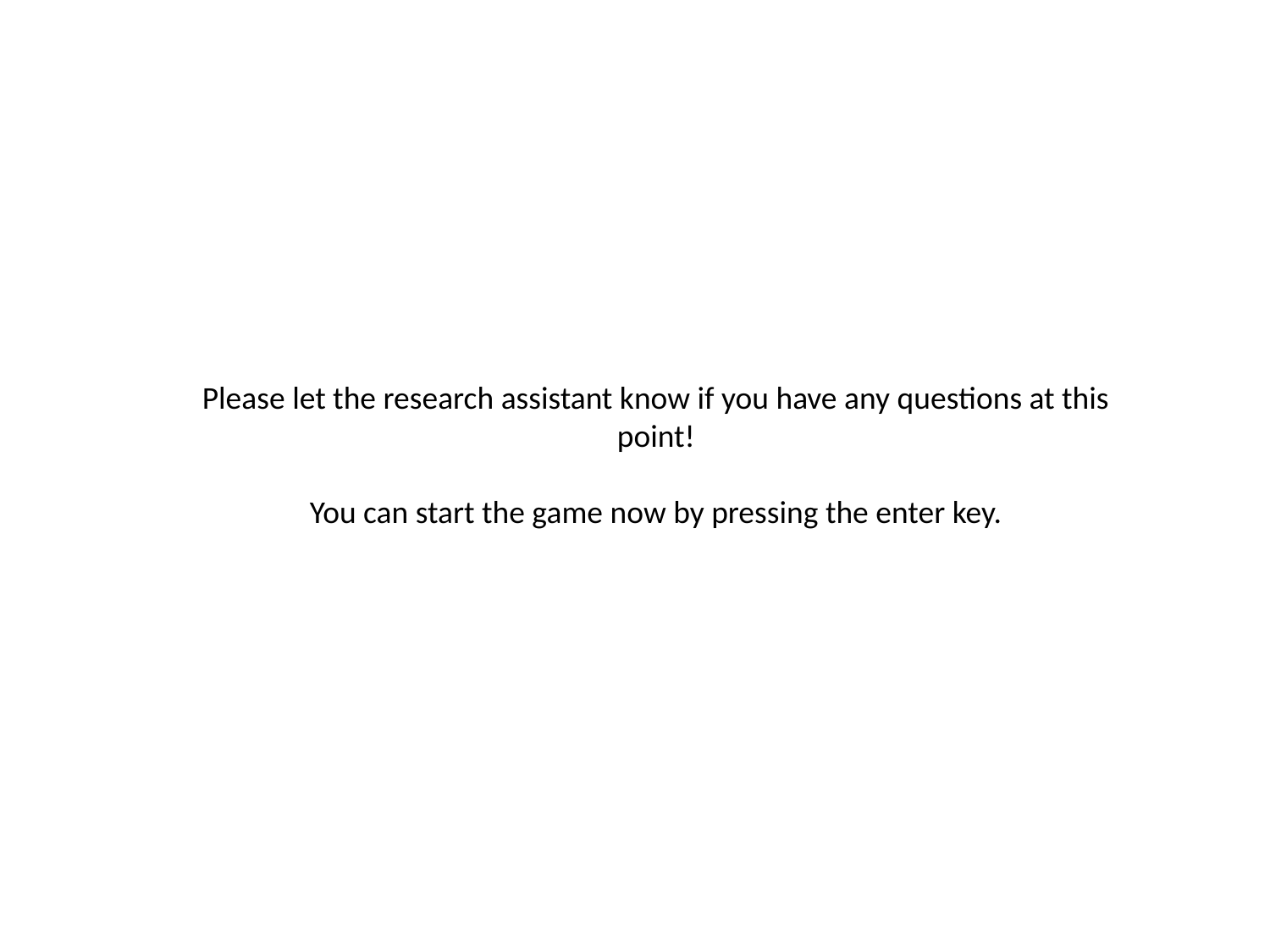

Please let the research assistant know if you have any questions at this point!

You can start the game now by pressing the enter key.